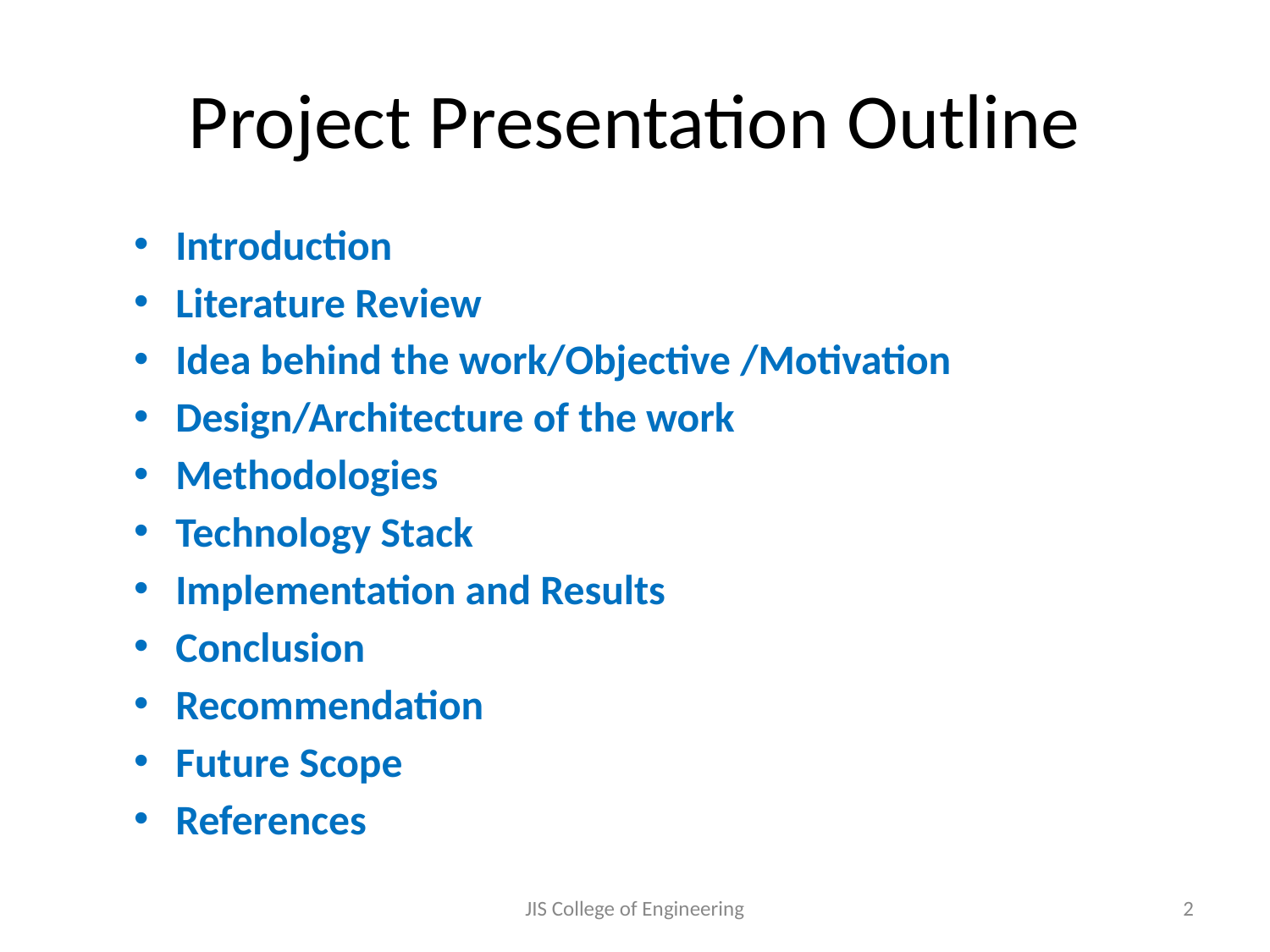

# Project Presentation Outline
Introduction
Literature Review
Idea behind the work/Objective /Motivation
Design/Architecture of the work
Methodologies
Technology Stack
Implementation and Results
Conclusion
Recommendation
Future Scope
References

JIS College of Engineering
2